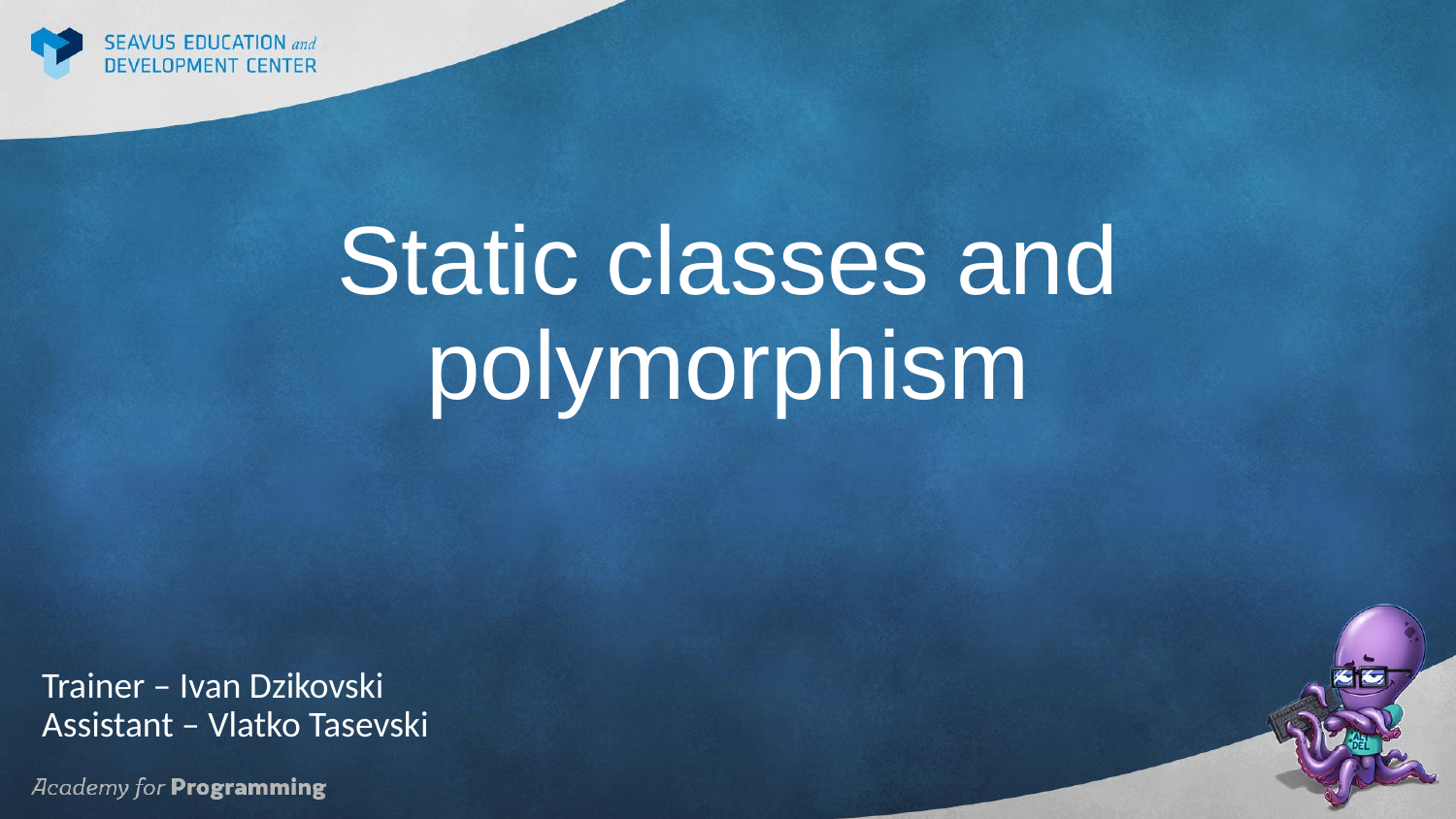

# Static classes and polymorphism

Trainer – Ivan Dzikovski
Assistant – Vlatko Tasevski